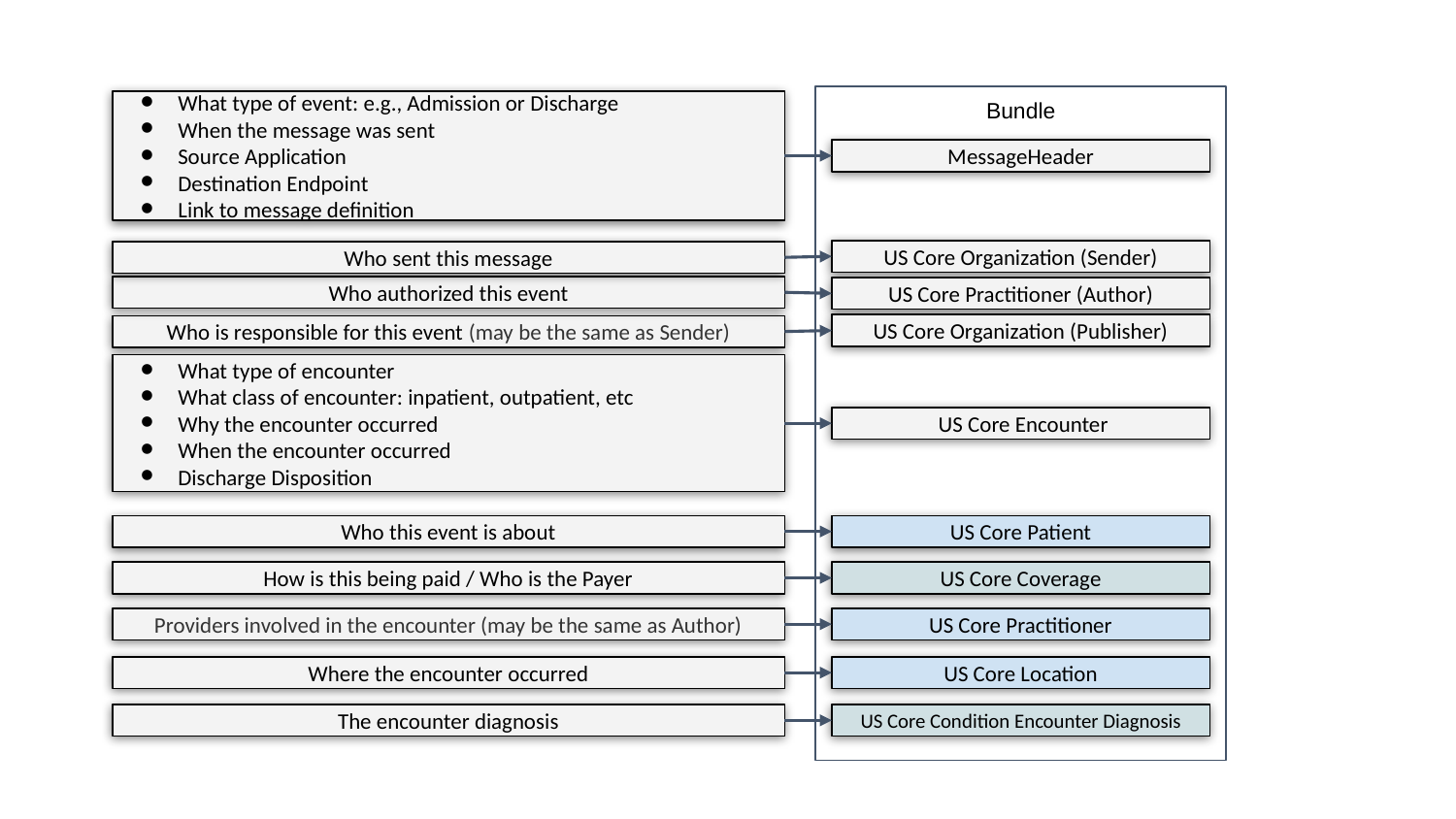

Bundle
What type of event: e.g., Admission or Discharge
When the message was sent
Source Application
Destination Endpoint
Link to message definition
MessageHeader
US Core Organization (Sender)
Who sent this message
Who authorized this event
US Core Practitioner (Author)
US Core Organization (Publisher)
Who is responsible for this event (may be the same as Sender)
What type of encounter
What class of encounter: inpatient, outpatient, etc
Why the encounter occurred
When the encounter occurred
Discharge Disposition
 US Core Encounter
Who this event is about
US Core Patient
How is this being paid / Who is the Payer
US Core Coverage
Providers involved in the encounter (may be the same as Author)
US Core Practitioner
Where the encounter occurred
US Core Location
The encounter diagnosis
US Core Condition Encounter Diagnosis